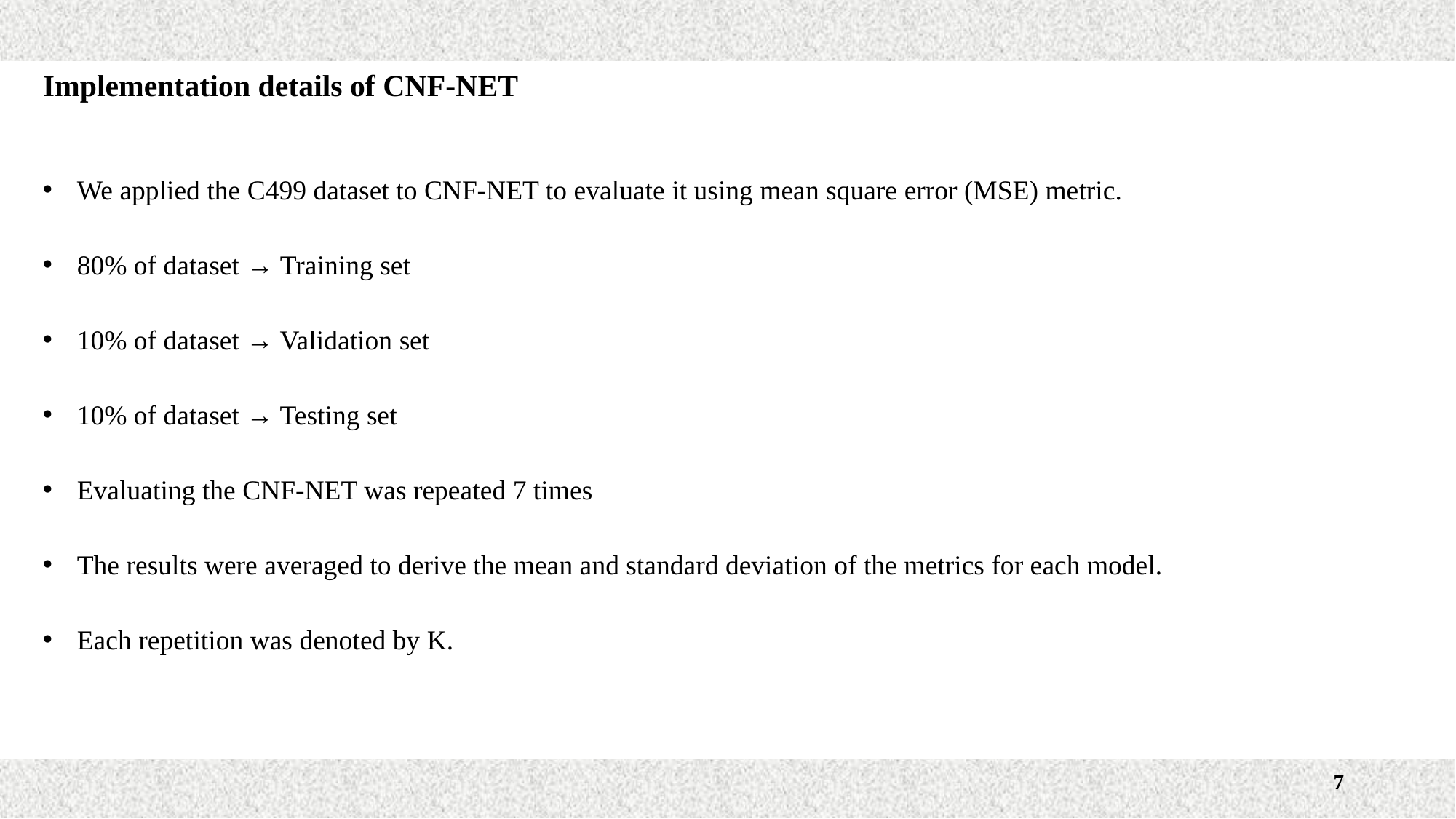

Implementation details of CNF-NET
We applied the C499 dataset to CNF-NET to evaluate it using mean square error (MSE) metric.
80% of dataset → Training set
10% of dataset → Validation set
10% of dataset → Testing set
Evaluating the CNF-NET was repeated 7 times
The results were averaged to derive the mean and standard deviation of the metrics for each model.
Each repetition was denoted by K.

7